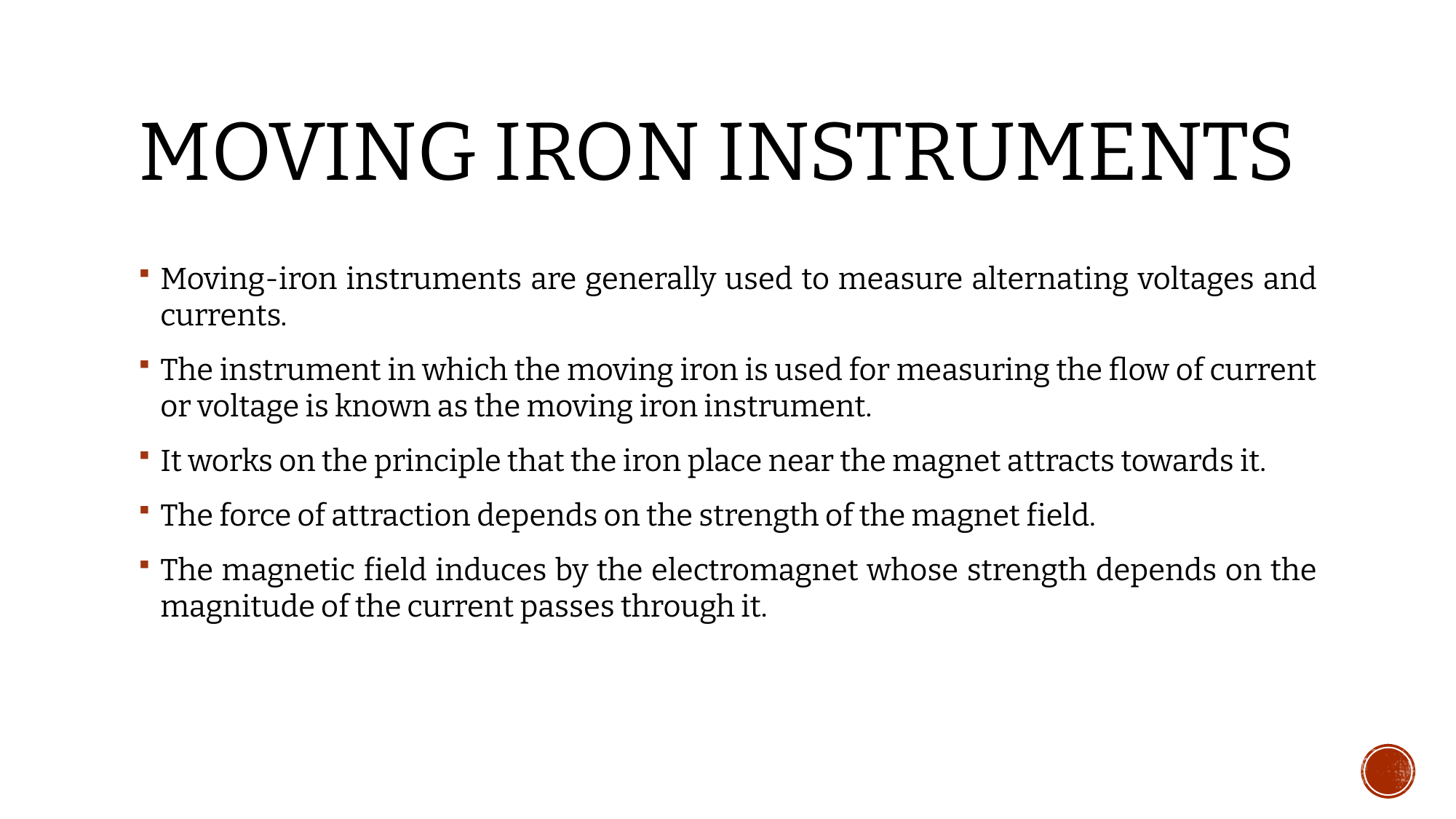

# Moving iron instruments
Moving-iron instruments are generally used to measure alternating voltages and currents.
The instrument in which the moving iron is used for measuring the flow of current or voltage is known as the moving iron instrument.
It works on the principle that the iron place near the magnet attracts towards it.
The force of attraction depends on the strength of the magnet field.
The magnetic field induces by the electromagnet whose strength depends on the magnitude of the current passes through it.